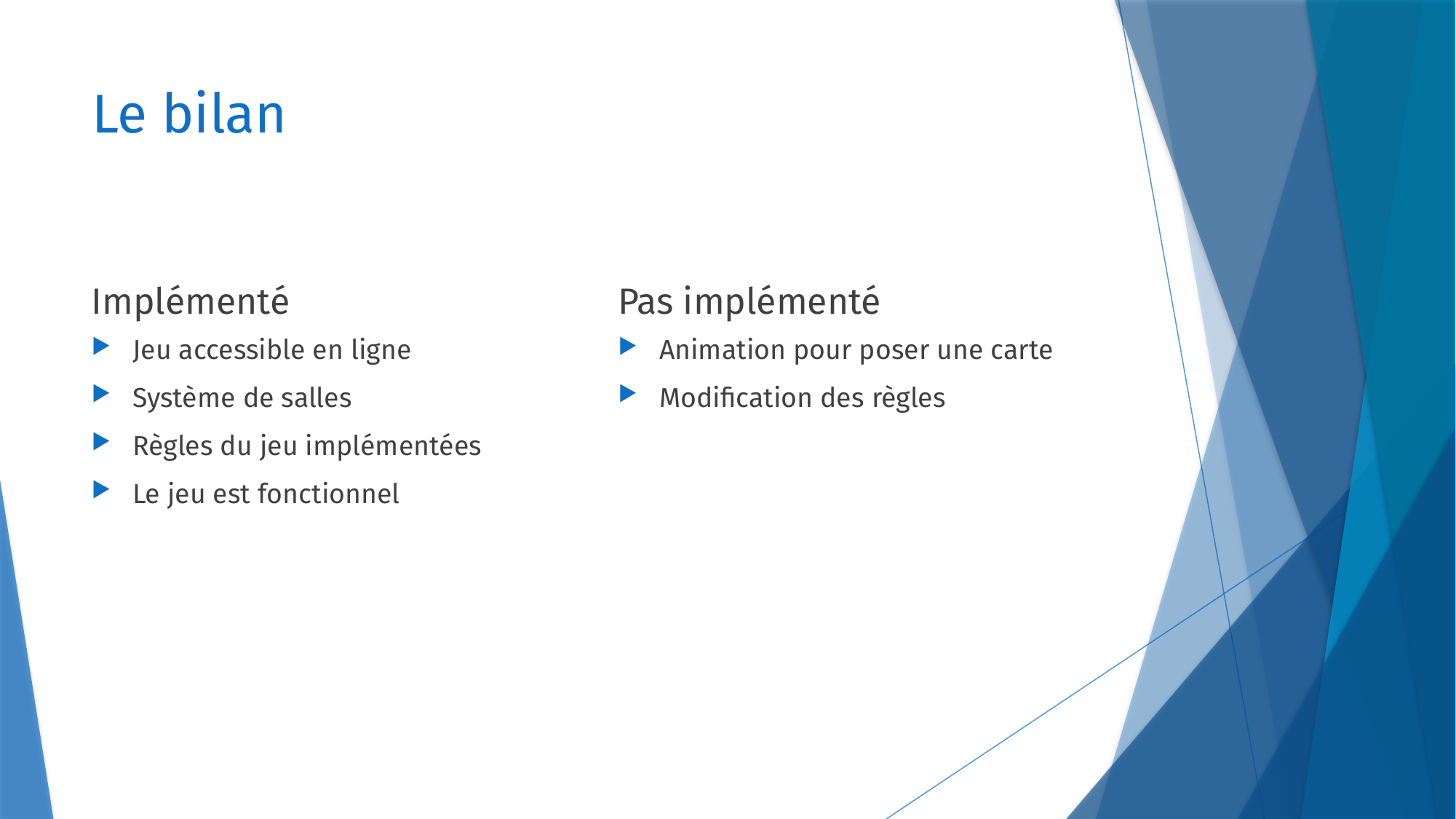

# Le bilan
Implémenté
Pas implémenté
Jeu accessible en ligne
Système de salles
Règles du jeu implémentées
Le jeu est fonctionnel
Animation pour poser une carte
Modification des règles